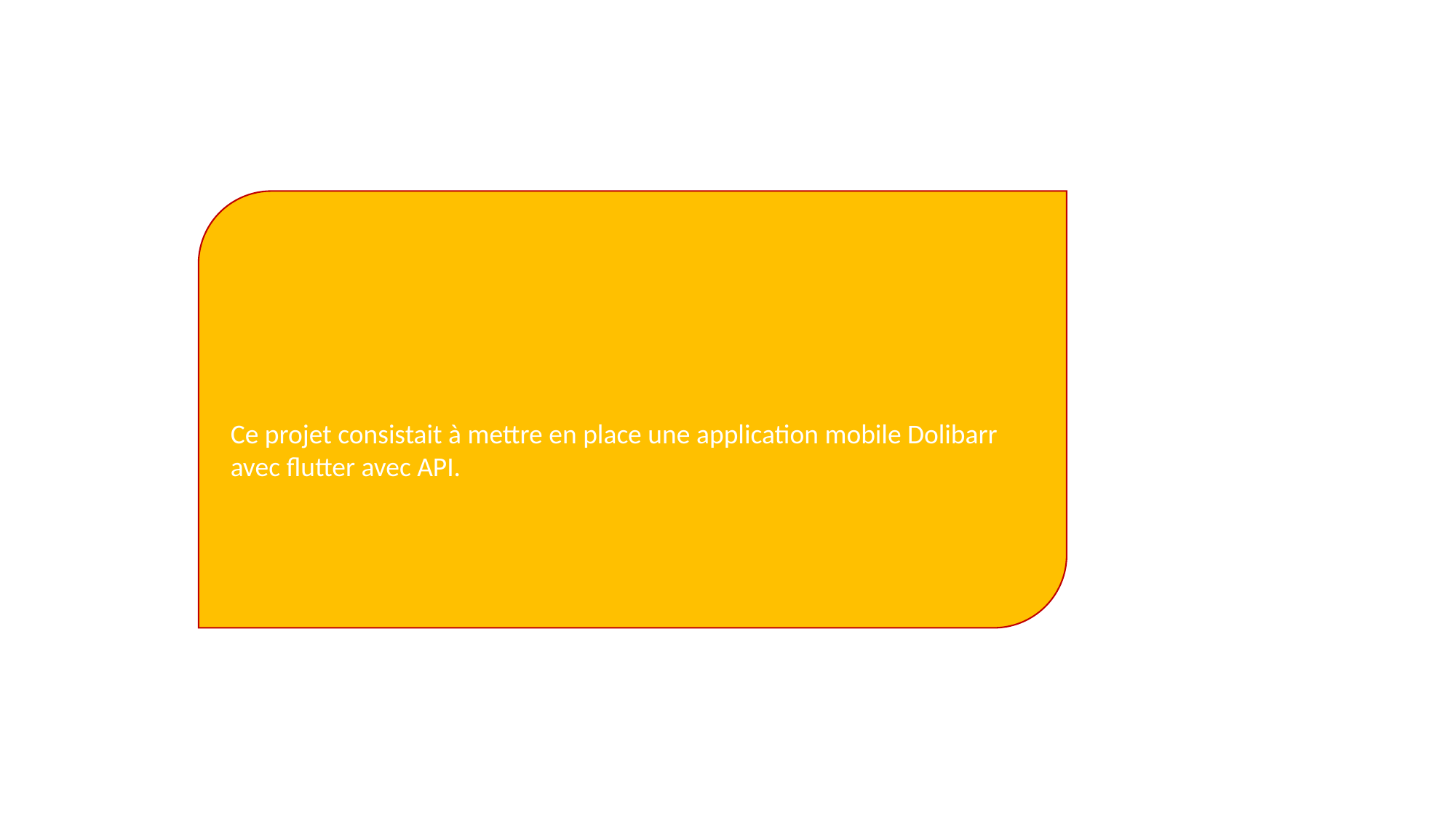

Ce projet consistait à mettre en place une application mobile Dolibarr avec flutter avec API.